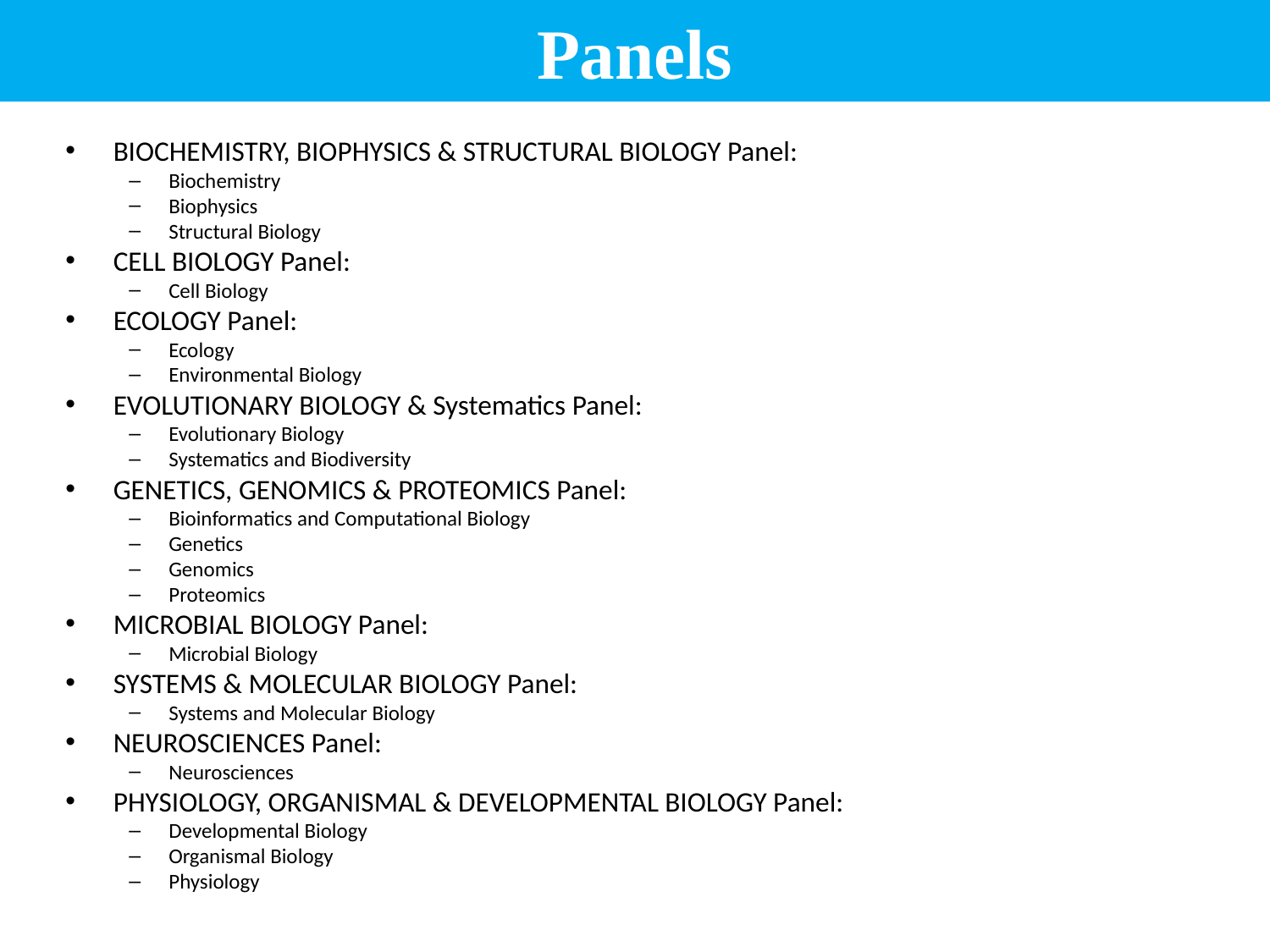

# Panels
BIOCHEMISTRY, BIOPHYSICS & STRUCTURAL BIOLOGY Panel:
Biochemistry
Biophysics
Structural Biology
CELL BIOLOGY Panel:
Cell Biology
ECOLOGY Panel:
Ecology
Environmental Biology
EVOLUTIONARY BIOLOGY & Systematics Panel:
Evolutionary Biology
Systematics and Biodiversity
GENETICS, GENOMICS & PROTEOMICS Panel:
Bioinformatics and Computational Biology
Genetics
Genomics
Proteomics
MICROBIAL BIOLOGY Panel:
Microbial Biology
SYSTEMS & MOLECULAR BIOLOGY Panel:
Systems and Molecular Biology
NEUROSCIENCES Panel:
Neurosciences
PHYSIOLOGY, ORGANISMAL & DEVELOPMENTAL BIOLOGY Panel:
Developmental Biology
Organismal Biology
Physiology